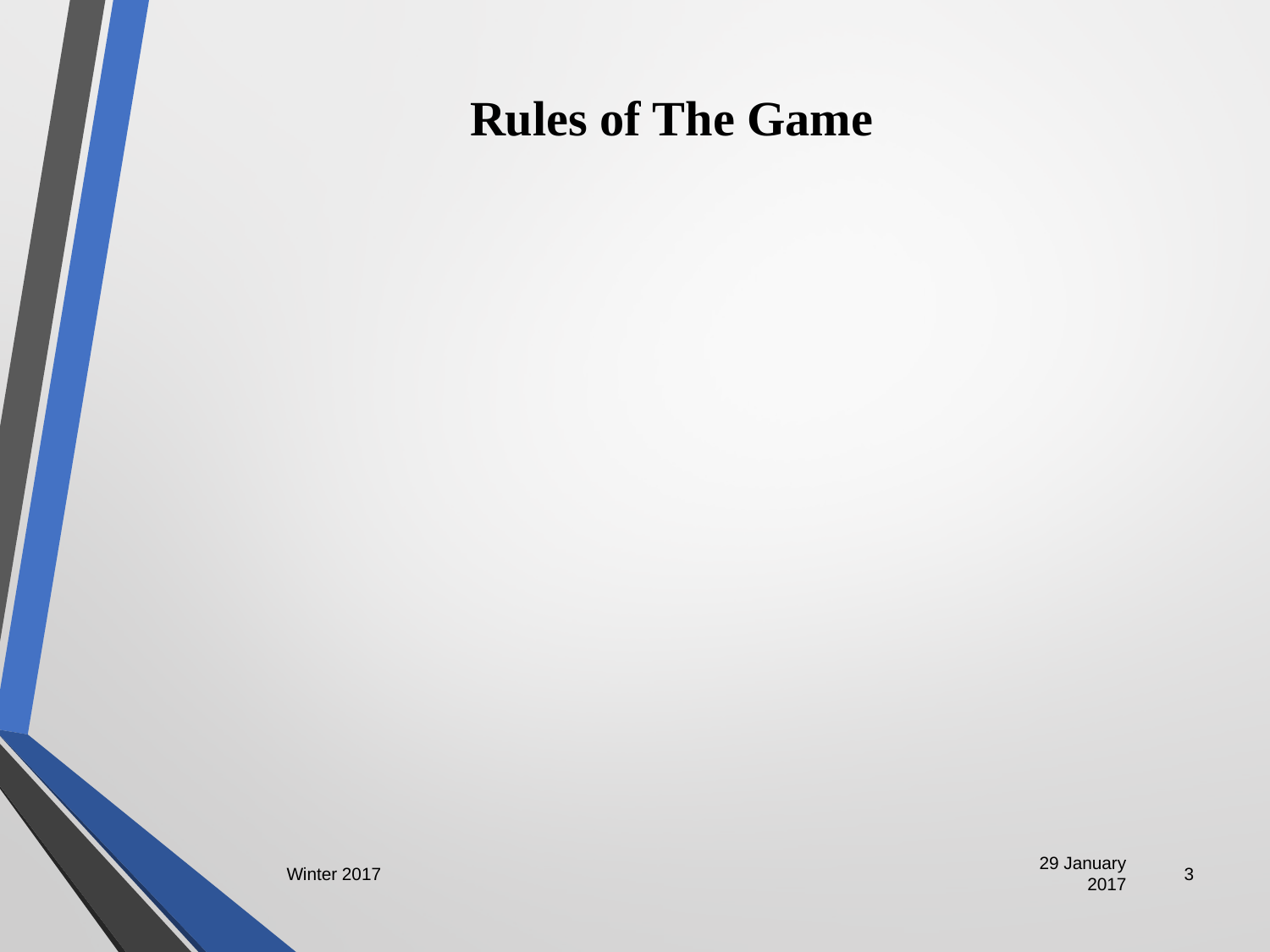

# Rules of The Game
Winter 2017
29 January 2017
3